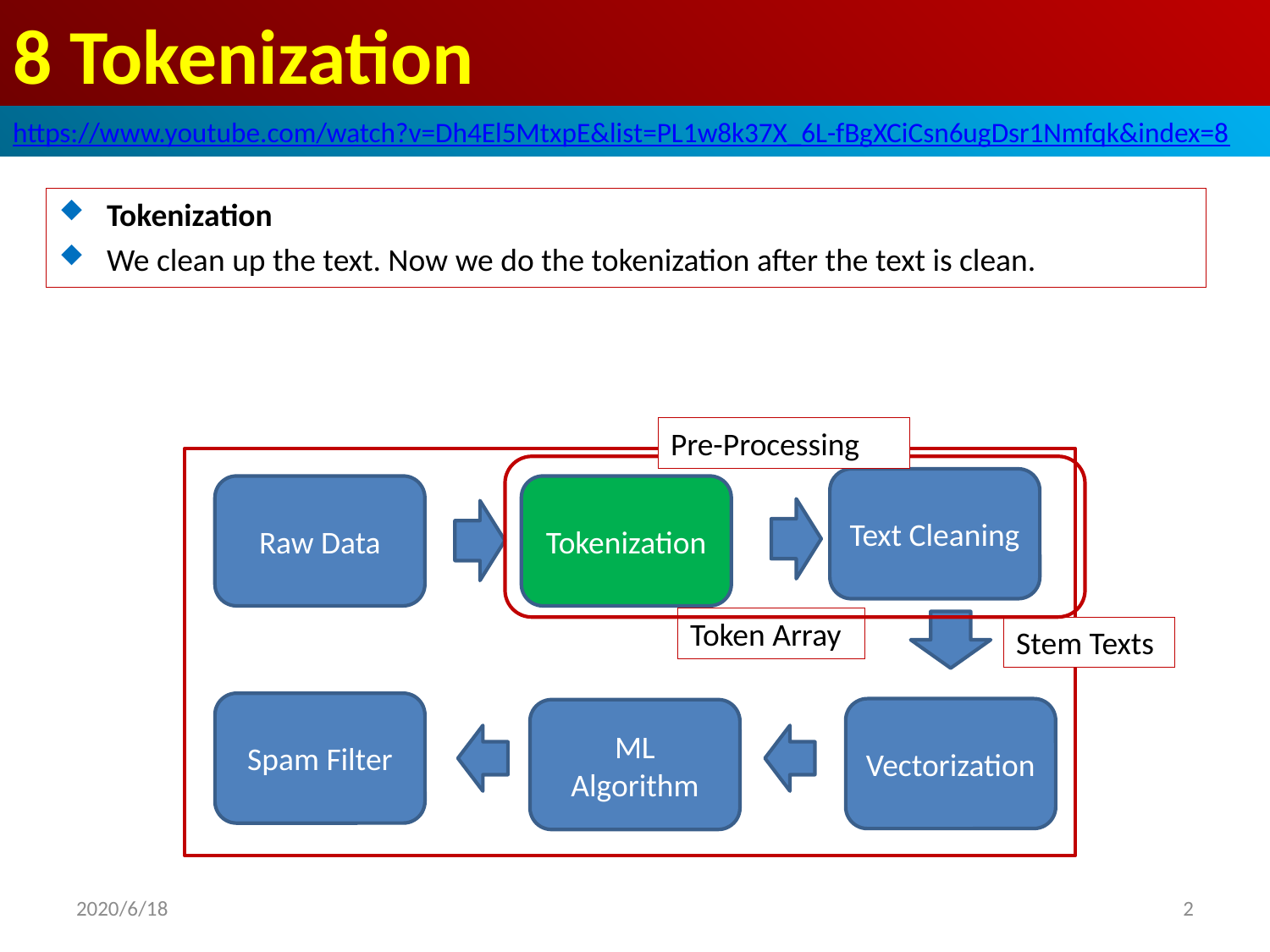

# 8 Tokenization
https://www.youtube.com/watch?v=Dh4El5MtxpE&list=PL1w8k37X_6L-fBgXCiCsn6ugDsr1Nmfqk&index=8
Tokenization
We clean up the text. Now we do the tokenization after the text is clean.
Pre-Processing

Text Cleaning
Raw Data
Tokenization

Token Array

Stem Texts
Spam Filter
Vectorization
ML Algorithm

2020/6/18
2